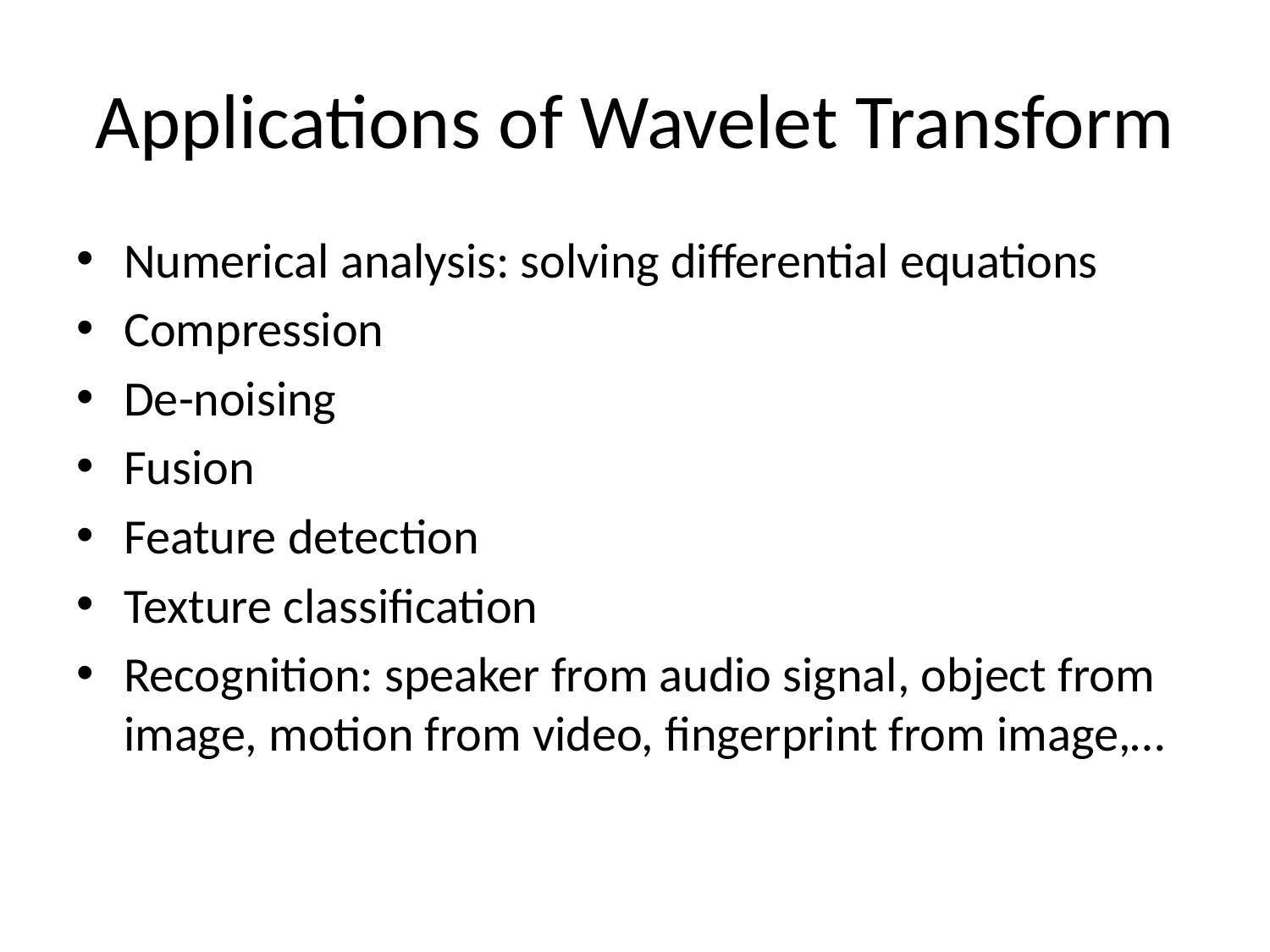

# Applications of Wavelet Transform
Numerical analysis: solving differential equations
Compression
De-noising
Fusion
Feature detection
Texture classification
Recognition: speaker from audio signal, object from image, motion from video, fingerprint from image,…